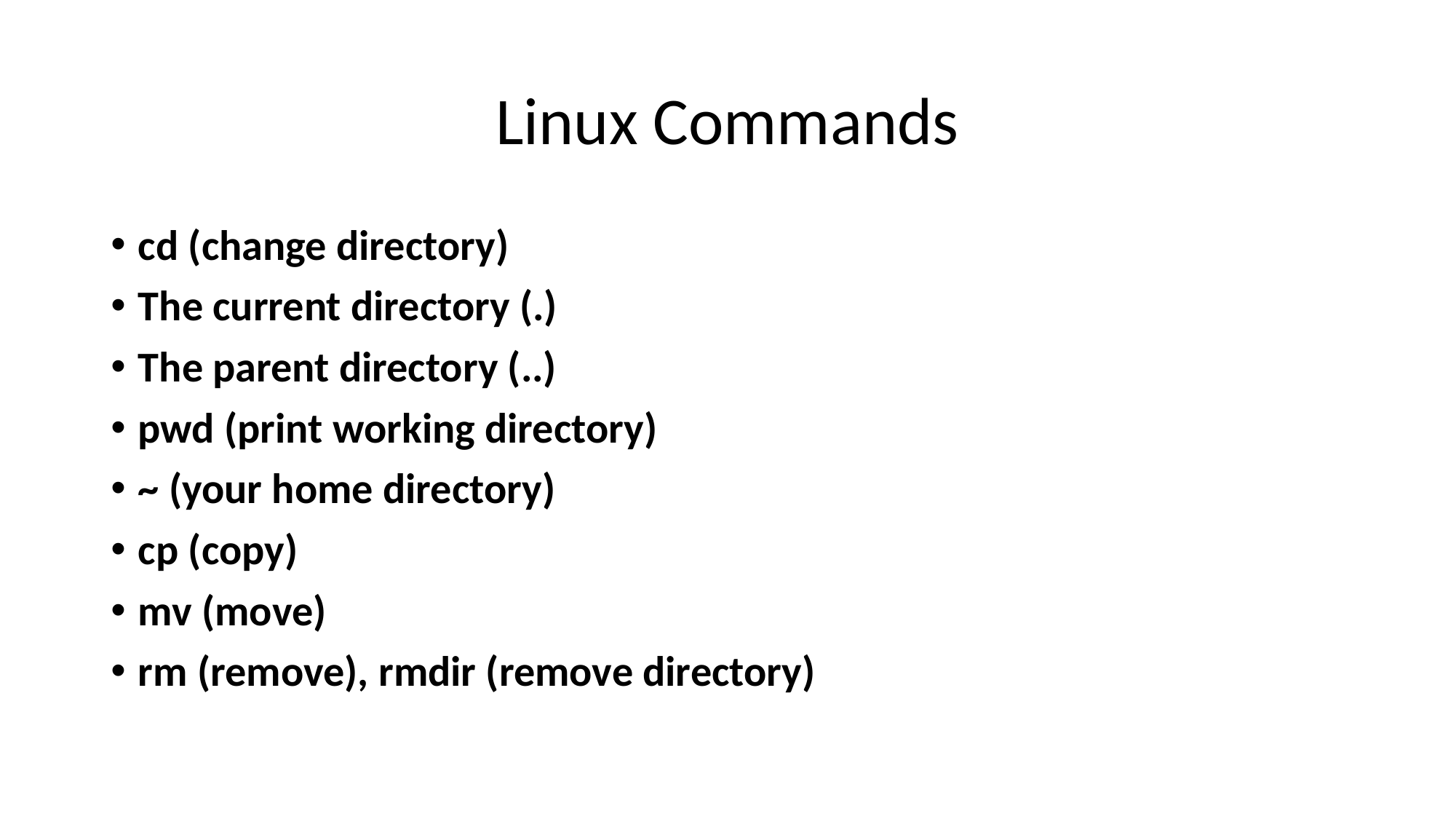

# Linux Commands
cd (change directory)
The current directory (.)
The parent directory (..)
pwd (print working directory)
~ (your home directory)
cp (copy)
mv (move)
rm (remove), rmdir (remove directory)